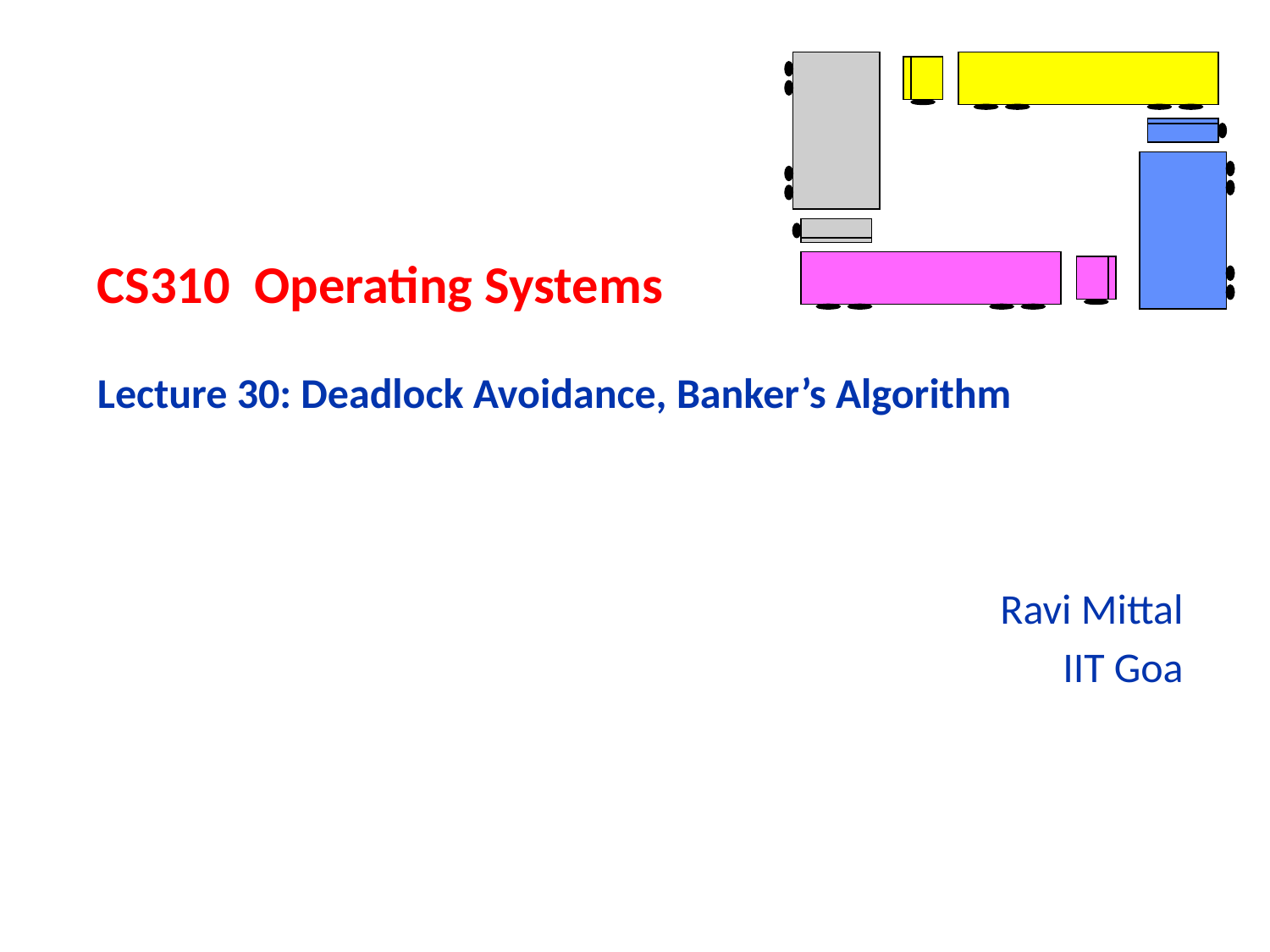

# CS310  Operating Systems Lecture 30: Deadlock Avoidance, Banker’s Algorithm
Ravi Mittal
IIT Goa